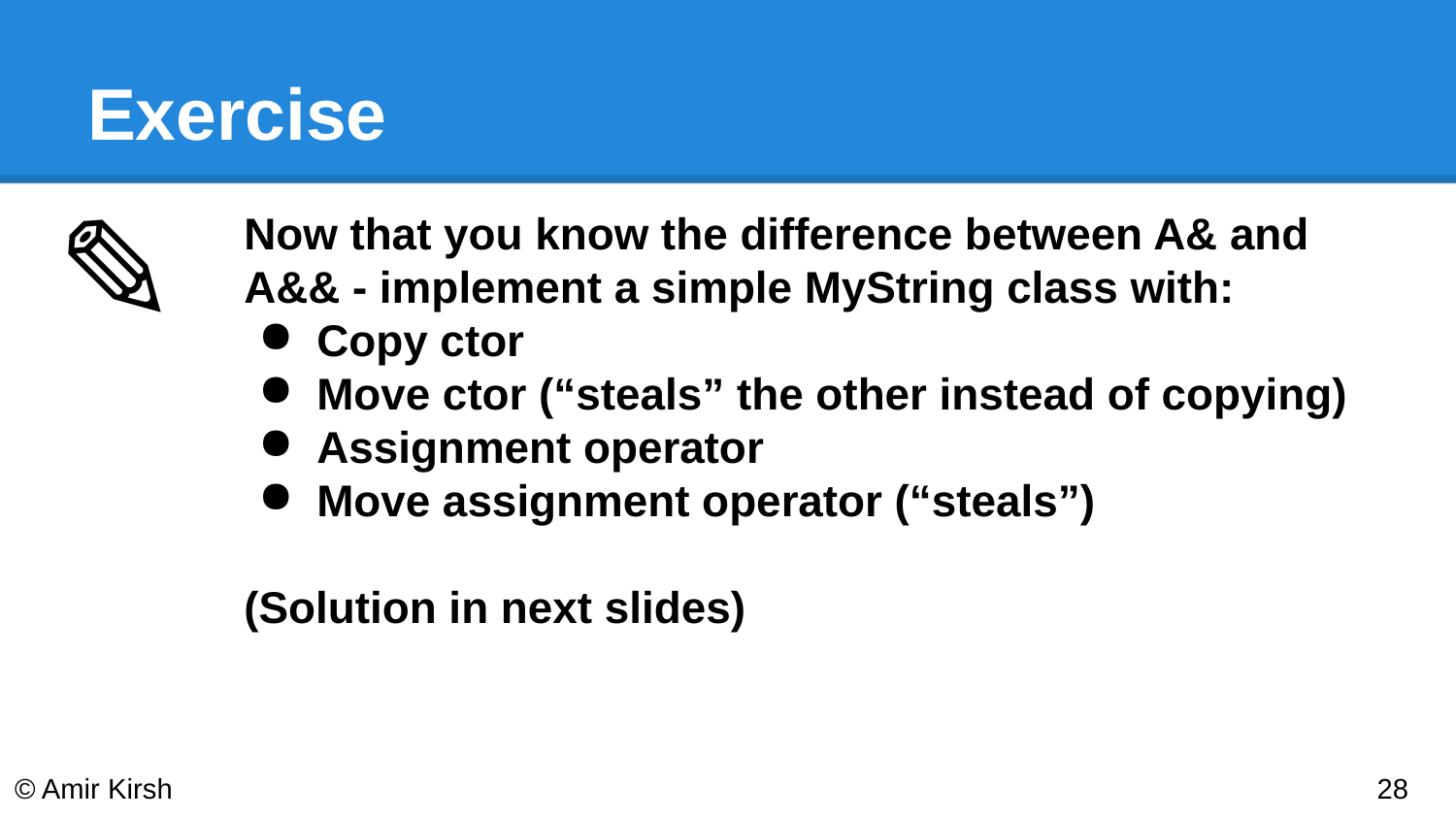

# Exercise
✎
Now that you know the difference between A& and A&& - implement a simple MyString class with:
Copy ctor
Move ctor (“steals” the other instead of copying)
Assignment operator
Move assignment operator (“steals”)

(Solution in next slides)
© Amir Kirsh
28